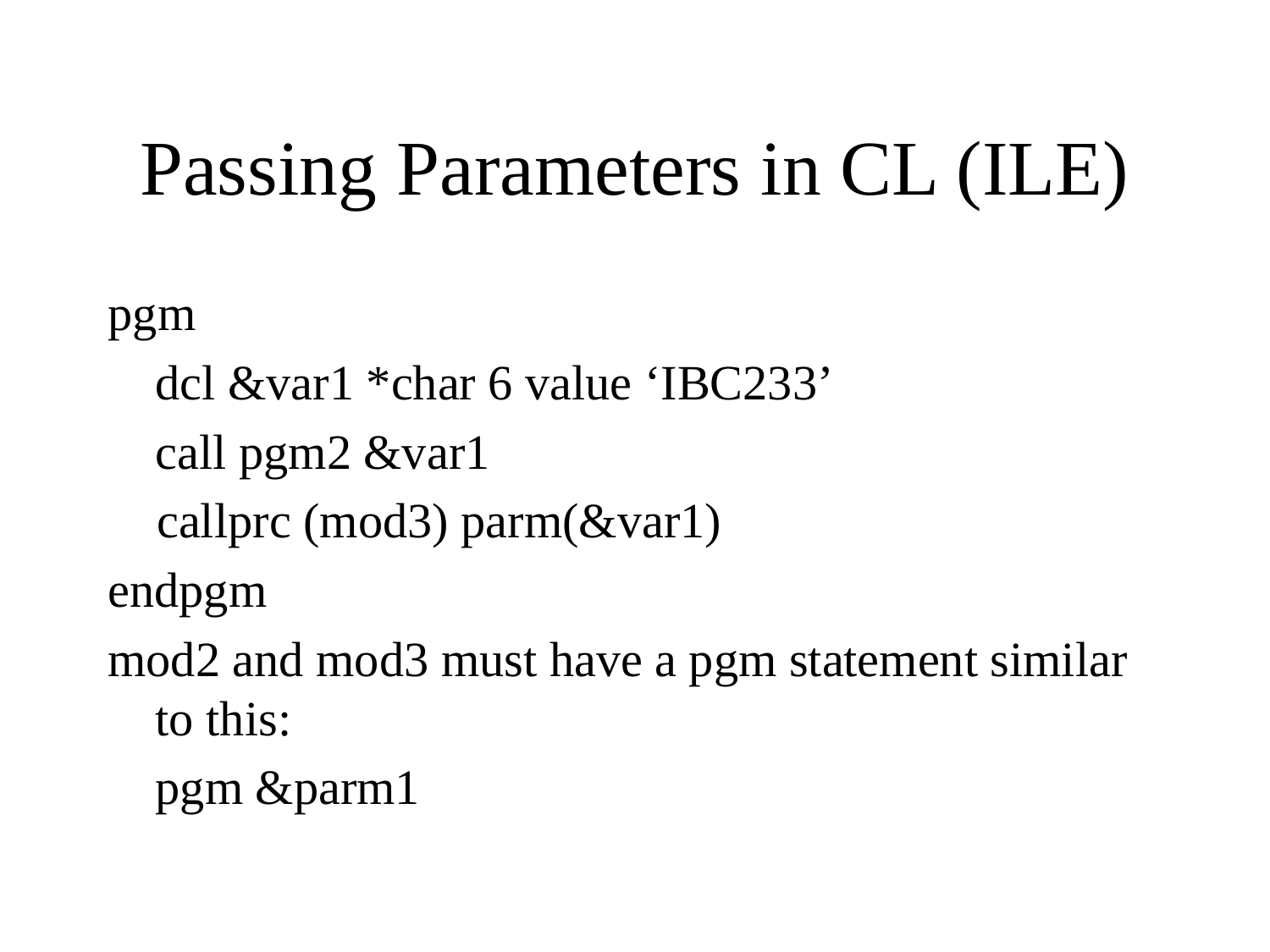

# Passing Parameters in CL (ILE)
pgm
	dcl &var1 *char 6 value ‘IBC233’
	call pgm2 &var1
    callprc (mod3) parm(&var1)
endpgm
mod2 and mod3 must have a pgm statement similar to this:
	pgm &parm1